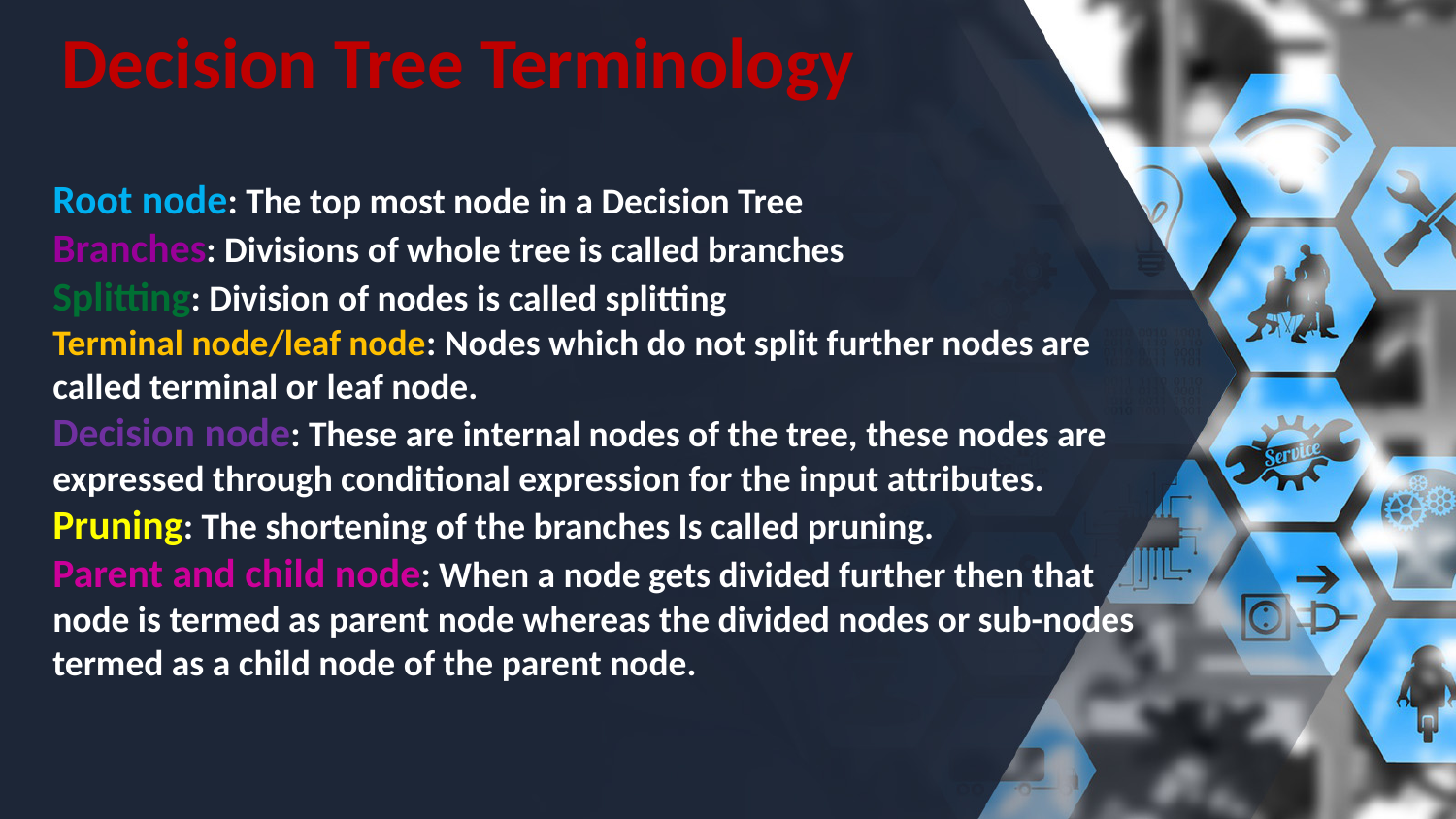

# Decision Tree Terminology
Root node: The top most node in a Decision Tree
Branches: Divisions of whole tree is called branches
Splitting: Division of nodes is called splitting
Terminal node/leaf node: Nodes which do not split further nodes are called terminal or leaf node.
Decision node: These are internal nodes of the tree, these nodes are expressed through conditional expression for the input attributes.
Pruning: The shortening of the branches Is called pruning.
Parent and child node: When a node gets divided further then that node is termed as parent node whereas the divided nodes or sub-nodes termed as a child node of the parent node.